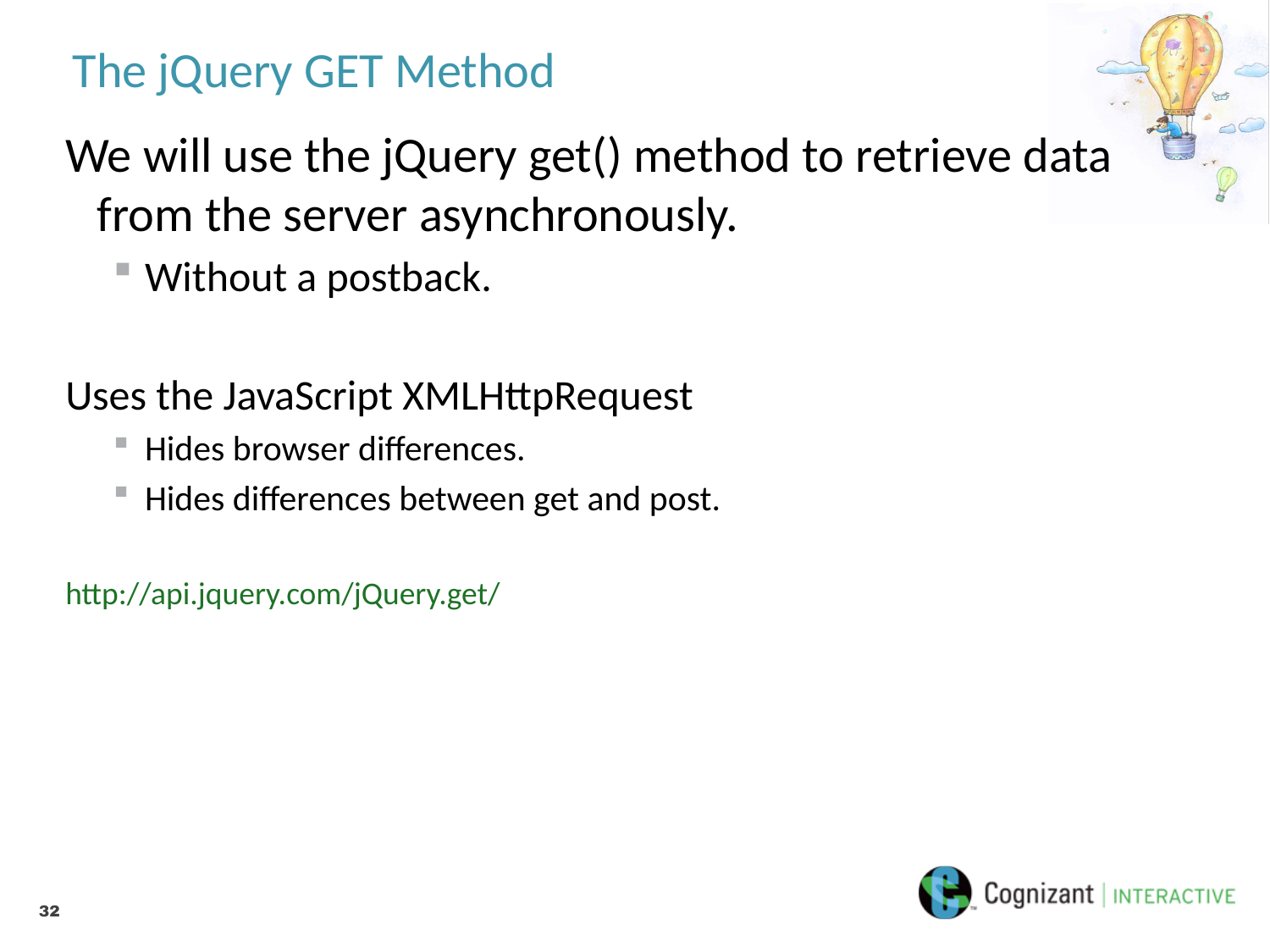

# The jQuery GET Method
We will use the jQuery get() method to retrieve data from the server asynchronously.
Without a postback.

Uses the JavaScript XMLHttpRequest
Hides browser differences.
Hides differences between get and post.

http://api.jquery.com/jQuery.get/
32